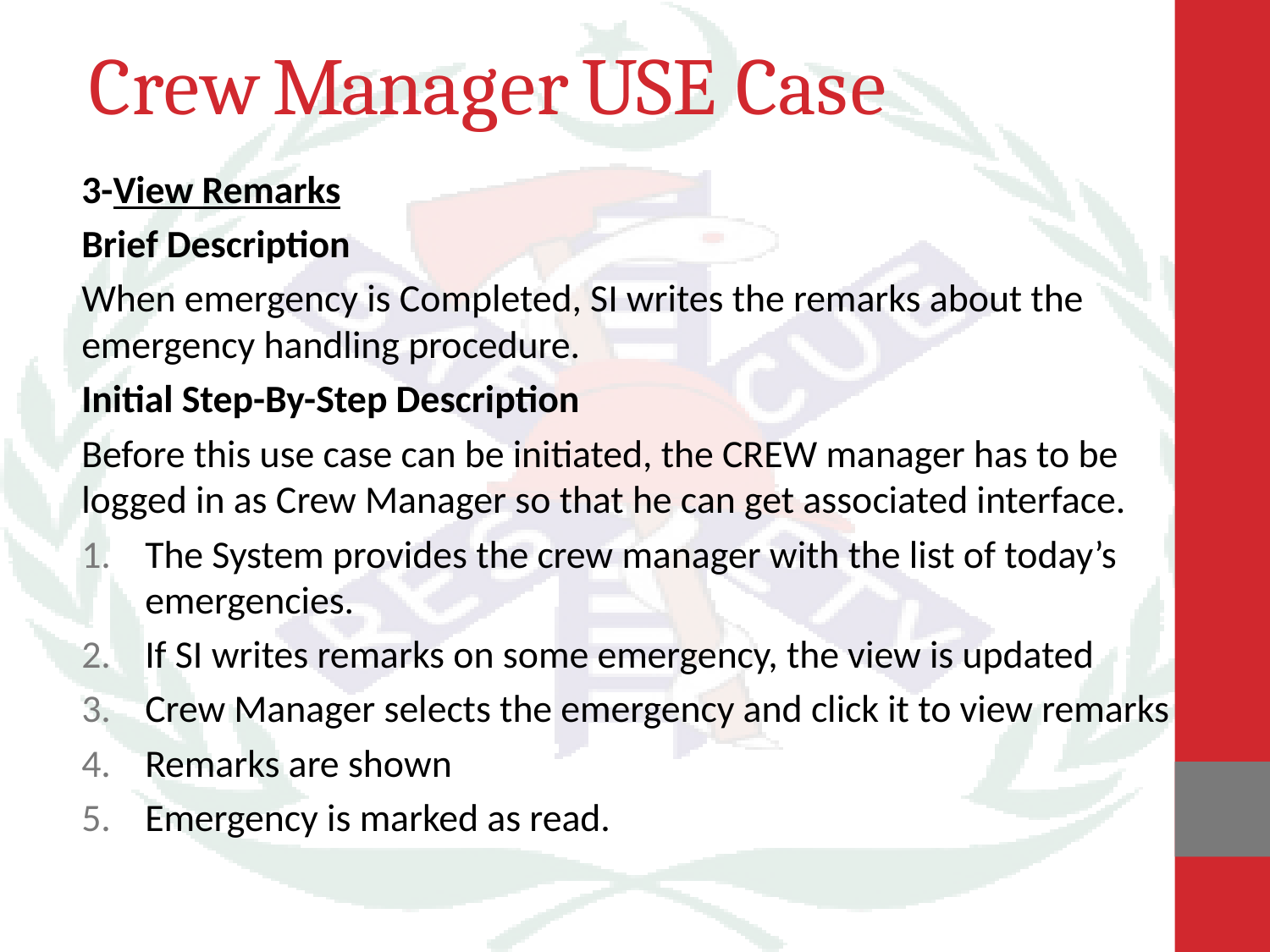

# Crew Manager USE Case
3-View Remarks
Brief Description
When emergency is Completed, SI writes the remarks about the emergency handling procedure.
Initial Step-By-Step Description
Before this use case can be initiated, the CREW manager has to be logged in as Crew Manager so that he can get associated interface.
The System provides the crew manager with the list of today’s emergencies.
If SI writes remarks on some emergency, the view is updated
Crew Manager selects the emergency and click it to view remarks
Remarks are shown
Emergency is marked as read.